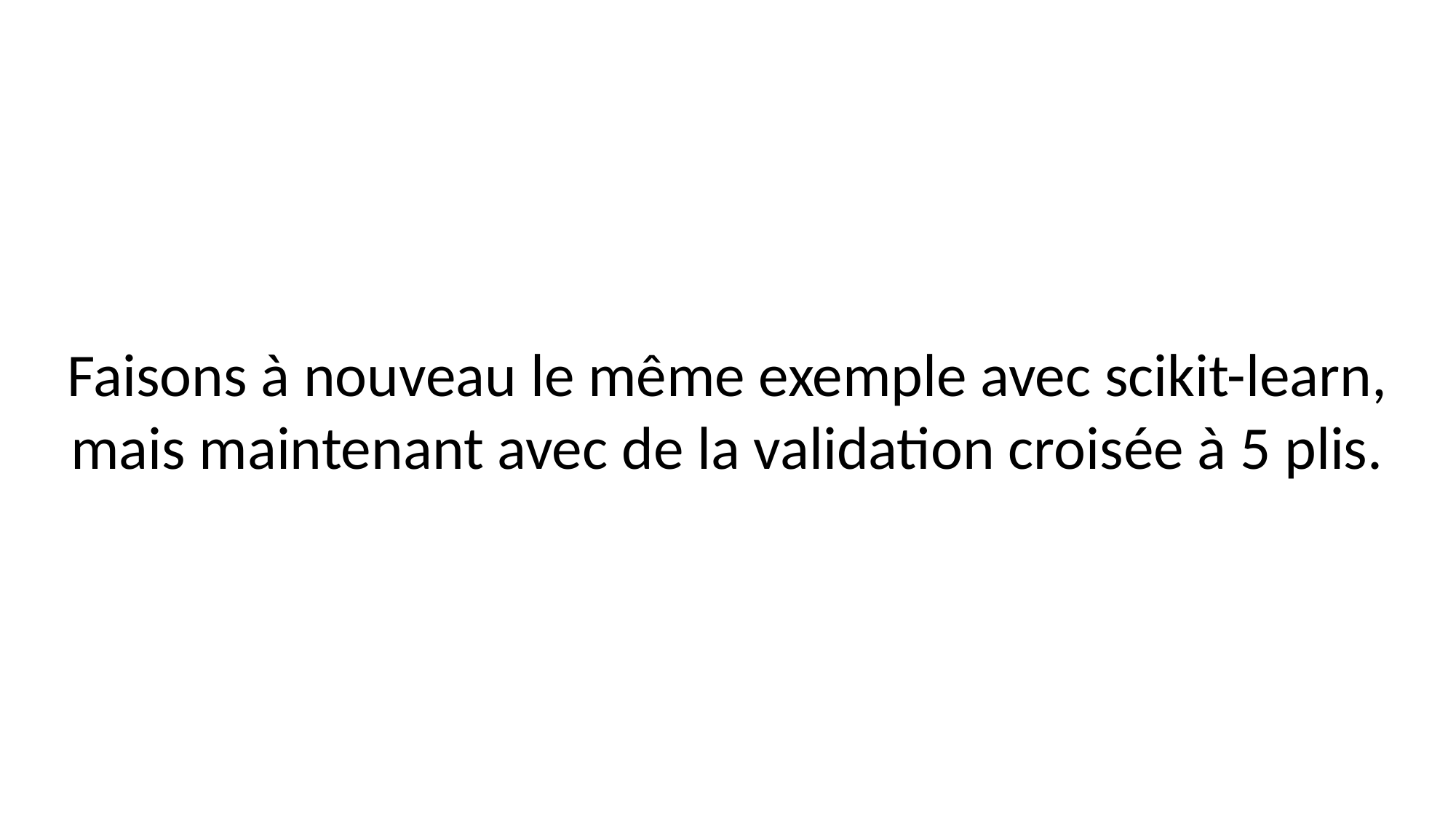

Faisons à nouveau le même exemple avec scikit-learn, mais maintenant avec de la validation croisée à 5 plis.